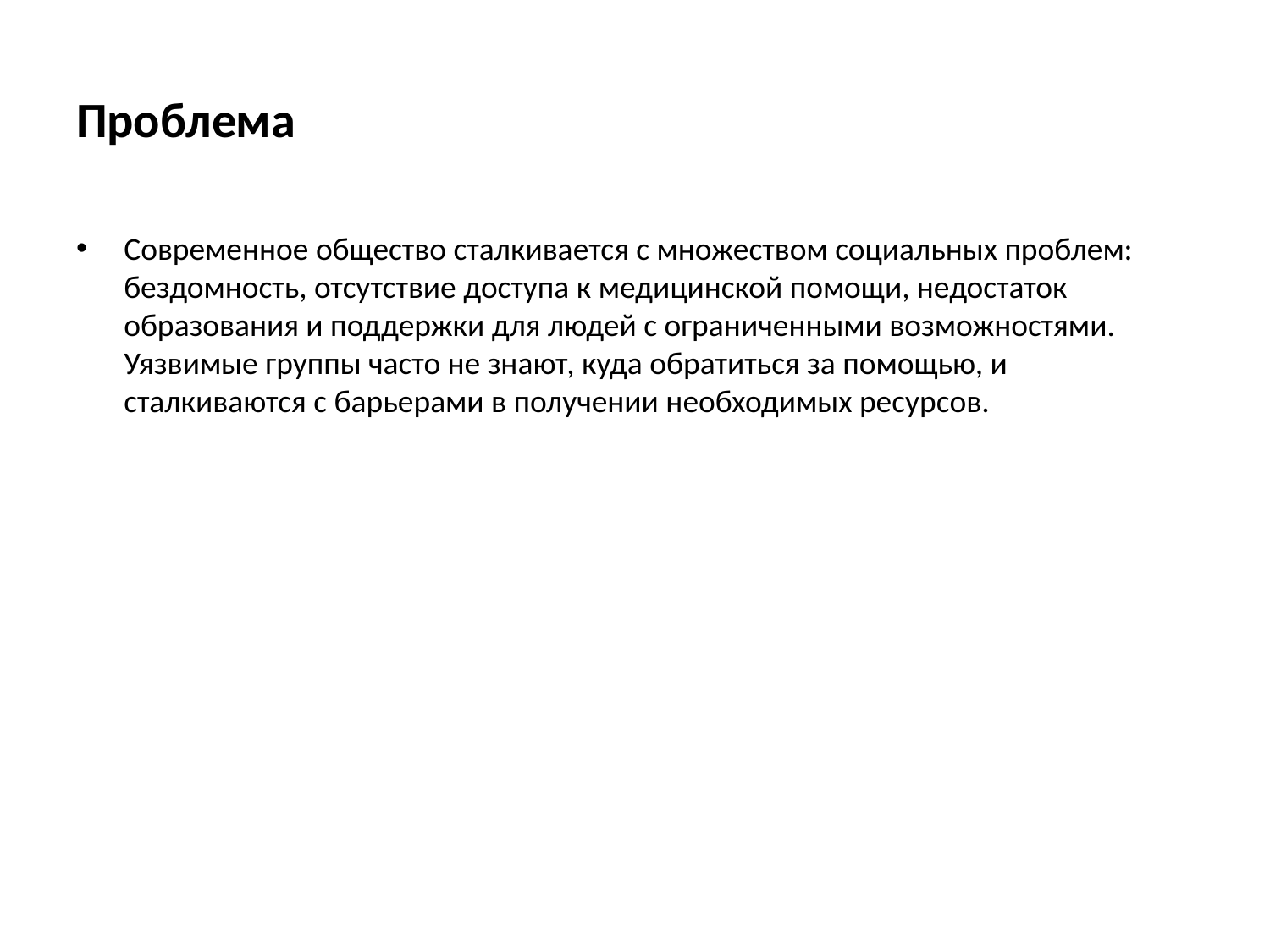

# Проблема
Современное общество сталкивается с множеством социальных проблем: бездомность, отсутствие доступа к медицинской помощи, недостаток образования и поддержки для людей с ограниченными возможностями. Уязвимые группы часто не знают, куда обратиться за помощью, и сталкиваются с барьерами в получении необходимых ресурсов.